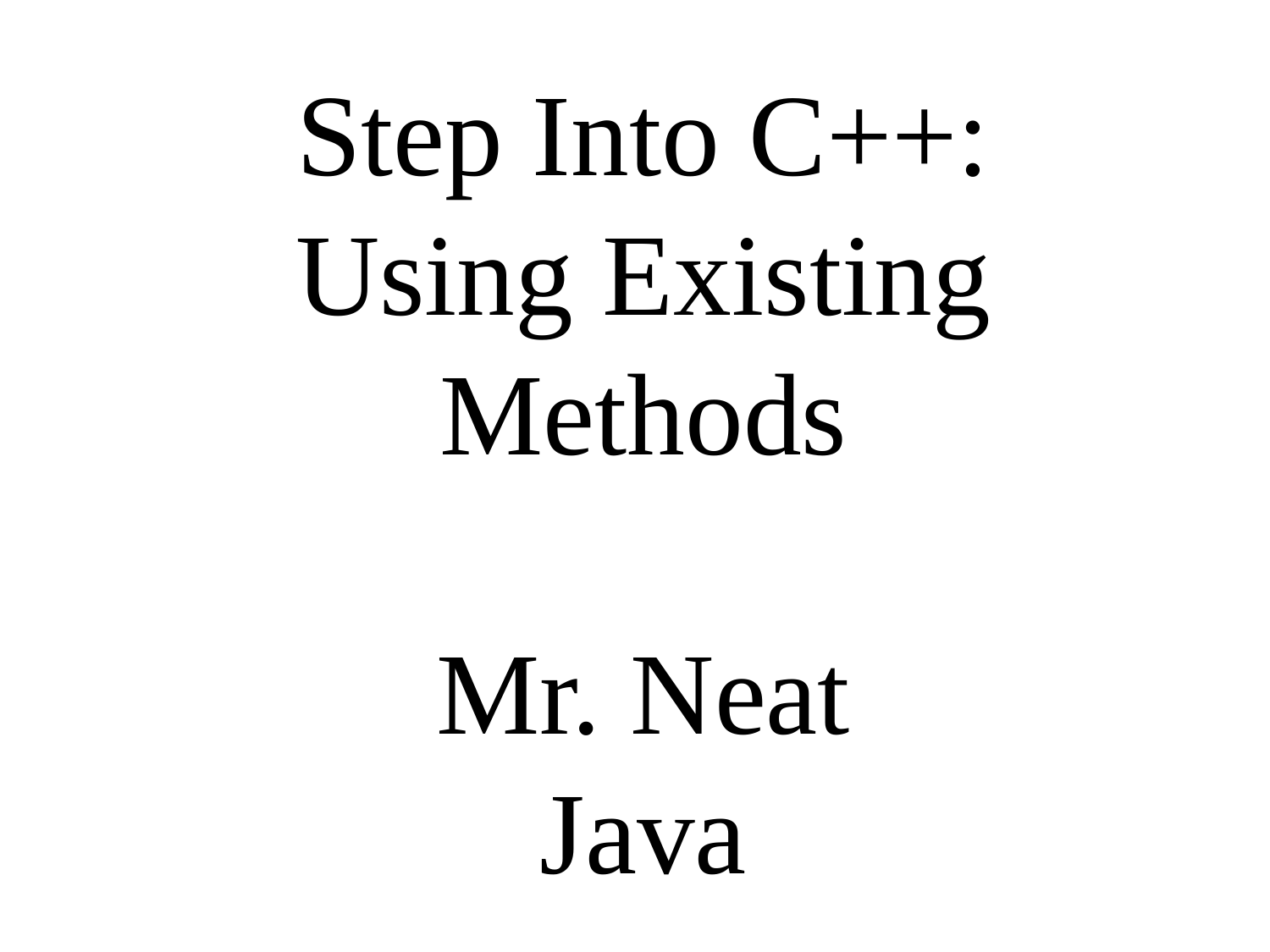

Step Into C++:
Using Existing Methods

Mr. Neat
Java